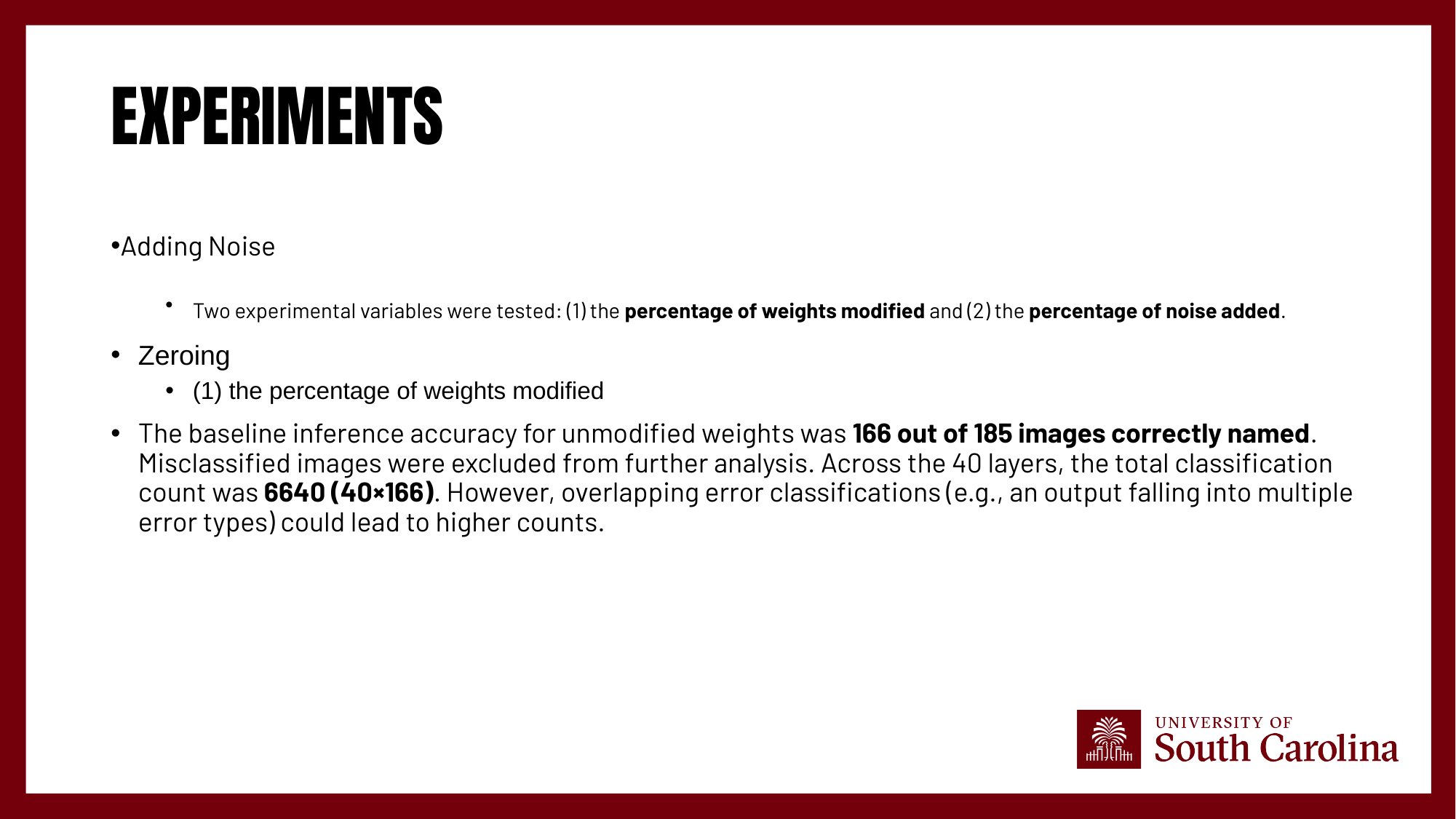

# Experiments
Adding Noise
Two experimental variables were tested: (1) the percentage of weights modified and (2) the percentage of noise added.
Zeroing
(1) the percentage of weights modified
The baseline inference accuracy for unmodified weights was 166 out of 185 images correctly named. Misclassified images were excluded from further analysis. Across the 40 layers, the total classification count was 6640 (40×166). However, overlapping error classifications (e.g., an output falling into multiple error types) could lead to higher counts.